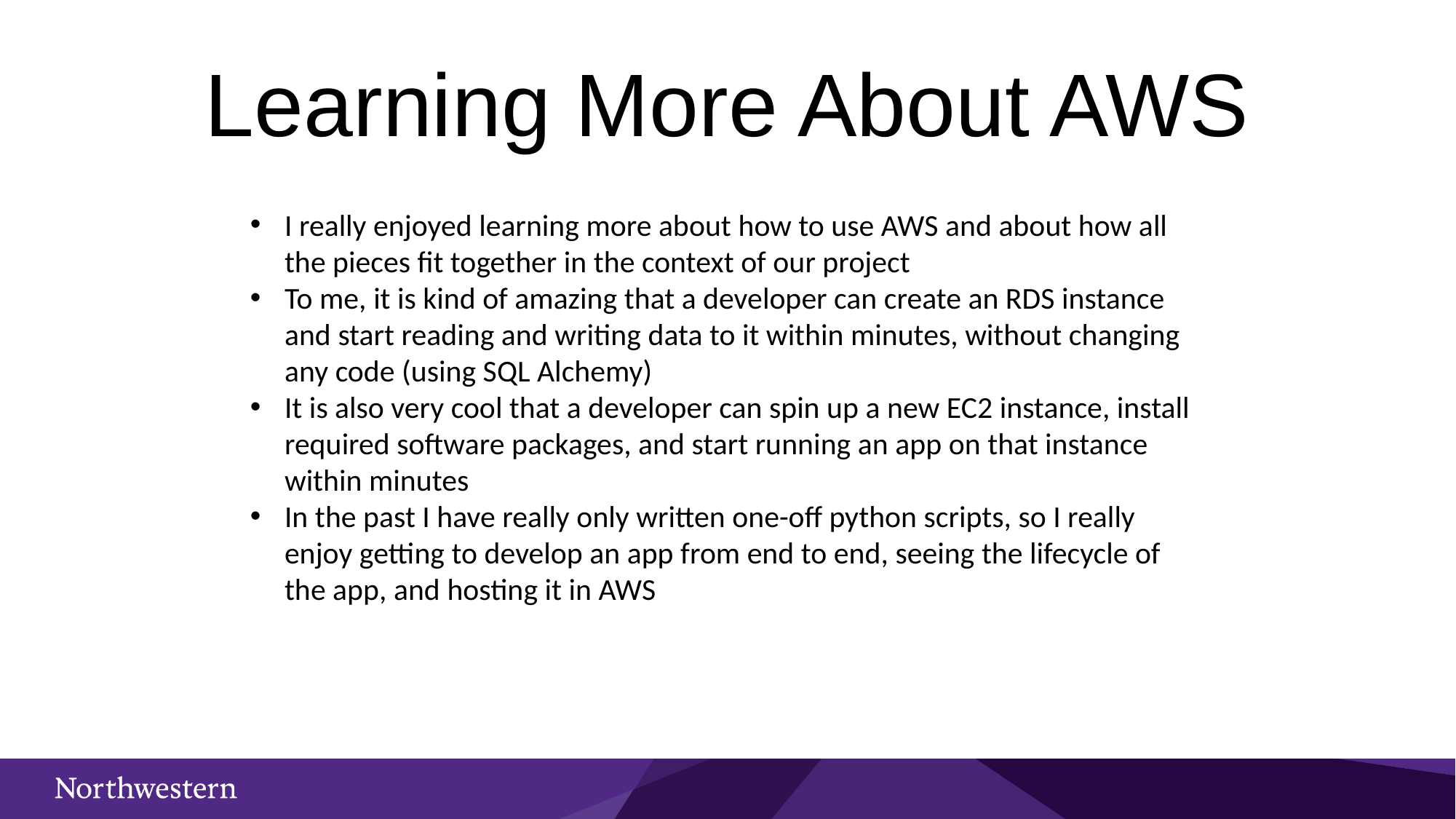

# Learning More About AWS
I really enjoyed learning more about how to use AWS and about how all the pieces fit together in the context of our project
To me, it is kind of amazing that a developer can create an RDS instance and start reading and writing data to it within minutes, without changing any code (using SQL Alchemy)
It is also very cool that a developer can spin up a new EC2 instance, install required software packages, and start running an app on that instance within minutes
In the past I have really only written one-off python scripts, so I really enjoy getting to develop an app from end to end, seeing the lifecycle of the app, and hosting it in AWS